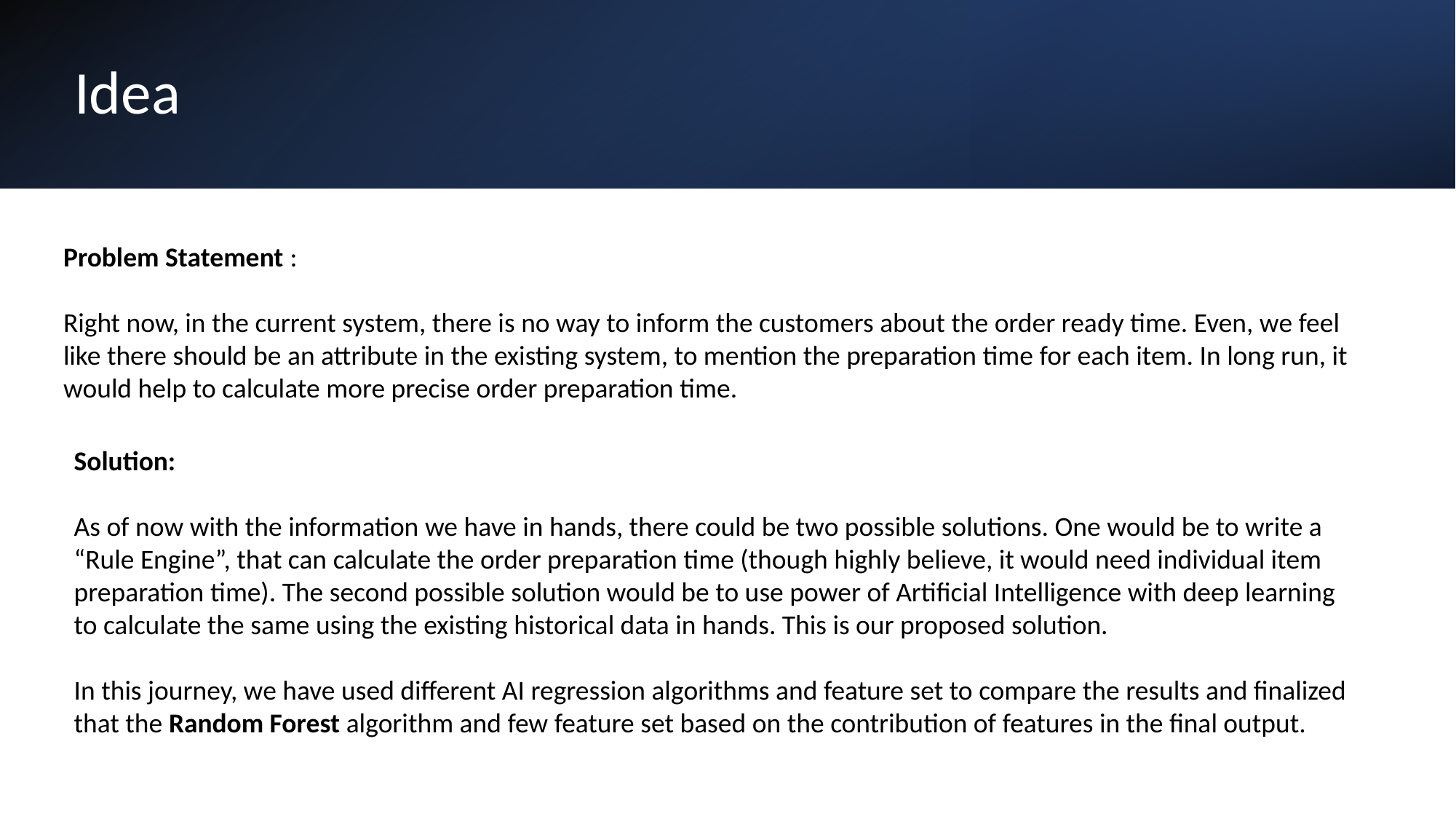

Idea
Problem Statement :

Right now, in the current system, there is no way to inform the customers about the order ready time. Even, we feel like there should be an attribute in the existing system, to mention the preparation time for each item. In long run, it would help to calculate more precise order preparation time.

Solution:

As of now with the information we have in hands, there could be two possible solutions. One would be to write a “Rule Engine”, that can calculate the order preparation time (though highly believe, it would need individual item preparation time). The second possible solution would be to use power of Artificial Intelligence with deep learning to calculate the same using the existing historical data in hands. This is our proposed solution.

In this journey, we have used different AI regression algorithms and feature set to compare the results and finalized that the Random Forest algorithm and few feature set based on the contribution of features in the final output.